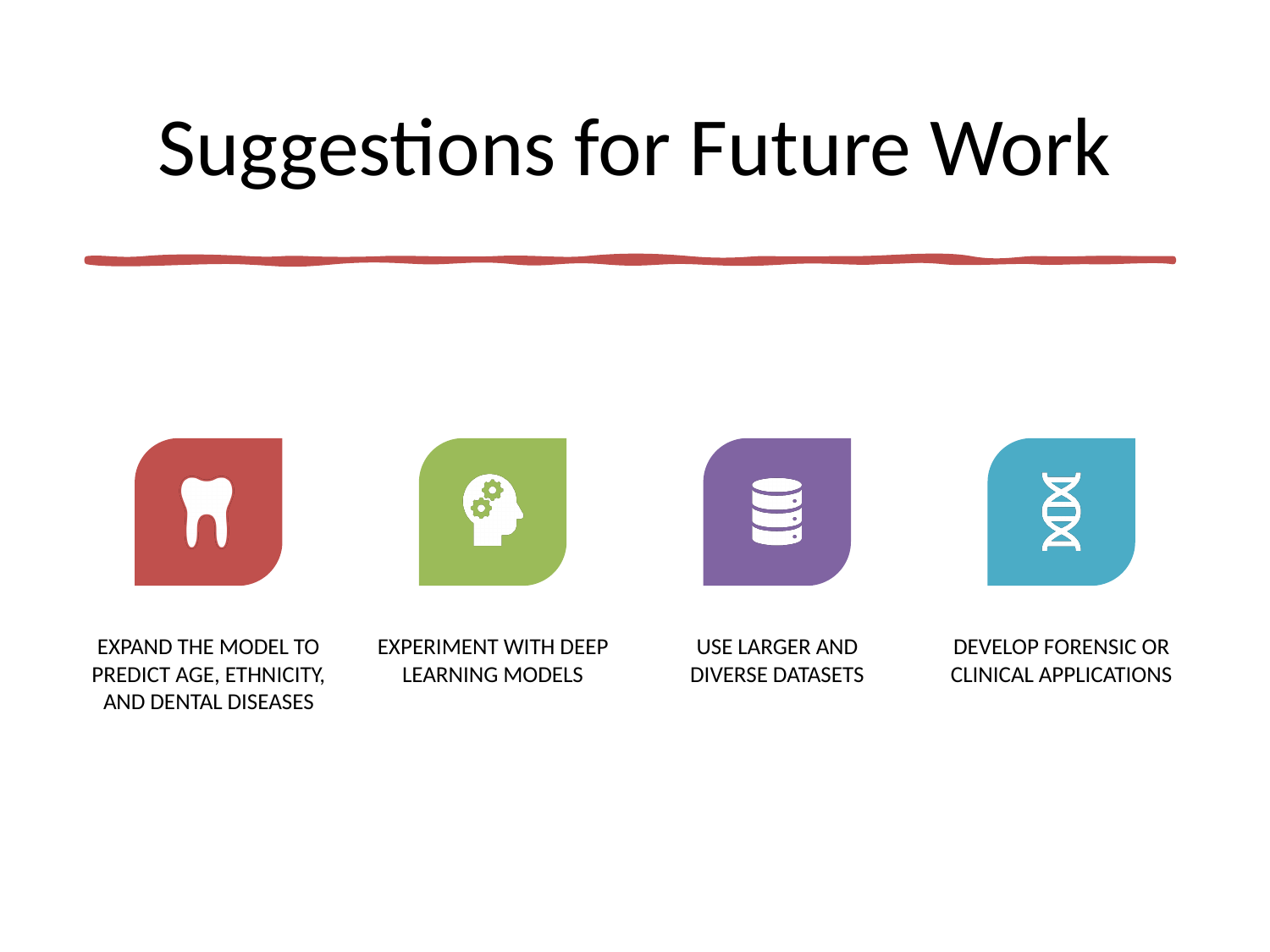

# Suggestions for Future Work

EXPAND THE MODEL TO PREDICT AGE, ETHNICITY, AND DENTAL DISEASES
Experiment with deep learning models
Use larger and diverse datasets
Develop forensic or clinical applications